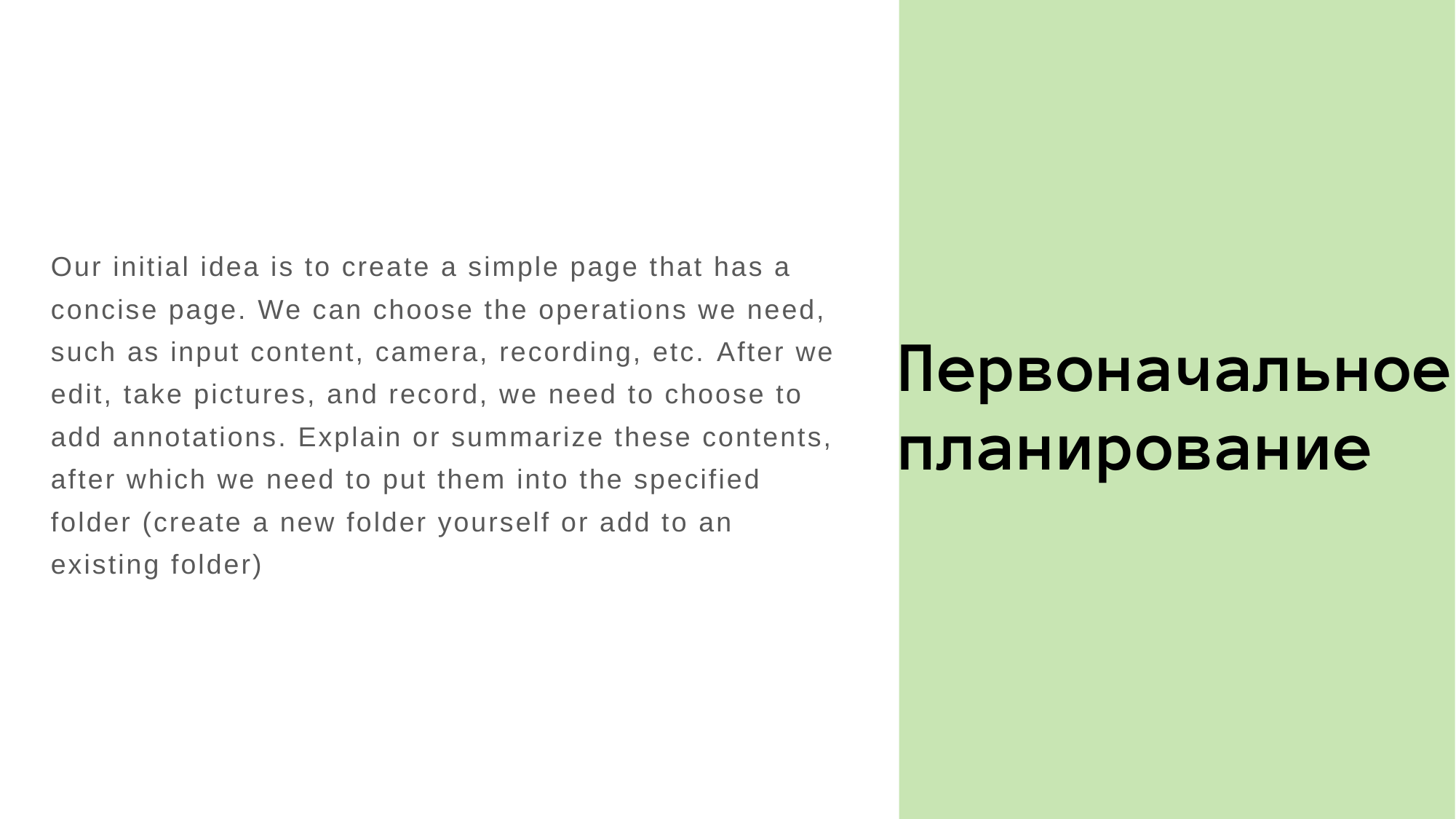

Our initial idea is to create a simple page that has a concise page. We can choose the operations we need, such as input content, camera, recording, etc. After we edit, take pictures, and record, we need to choose to add annotations. Explain or summarize these contents, after which we need to put them into the specified folder (create a new folder yourself or add to an existing folder)
Первоначальное планирование
8